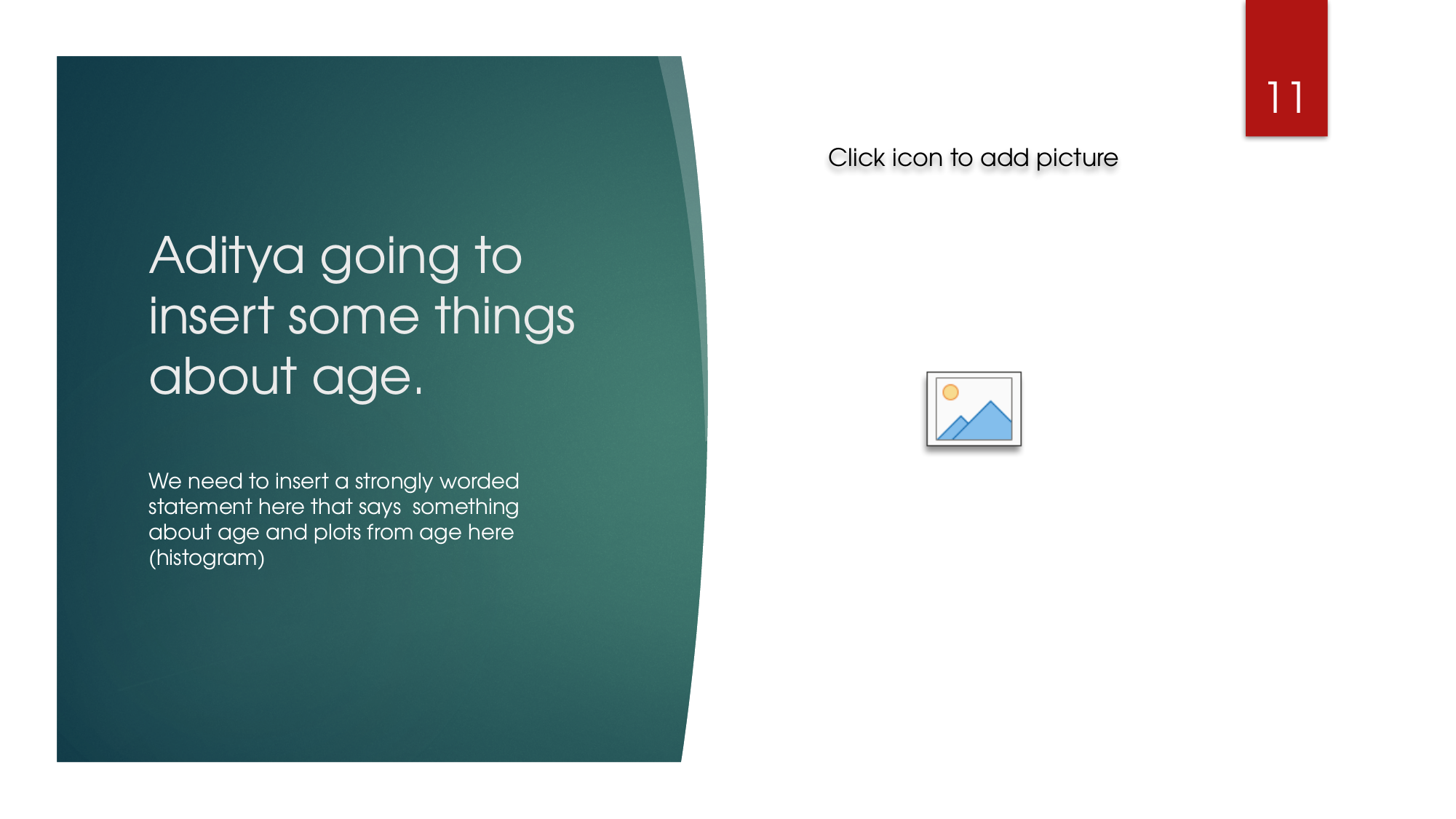

11

# Aditya going to insert some things about age.
We need to insert a strongly worded statement here that says  something about age and plots from age here (histogram)